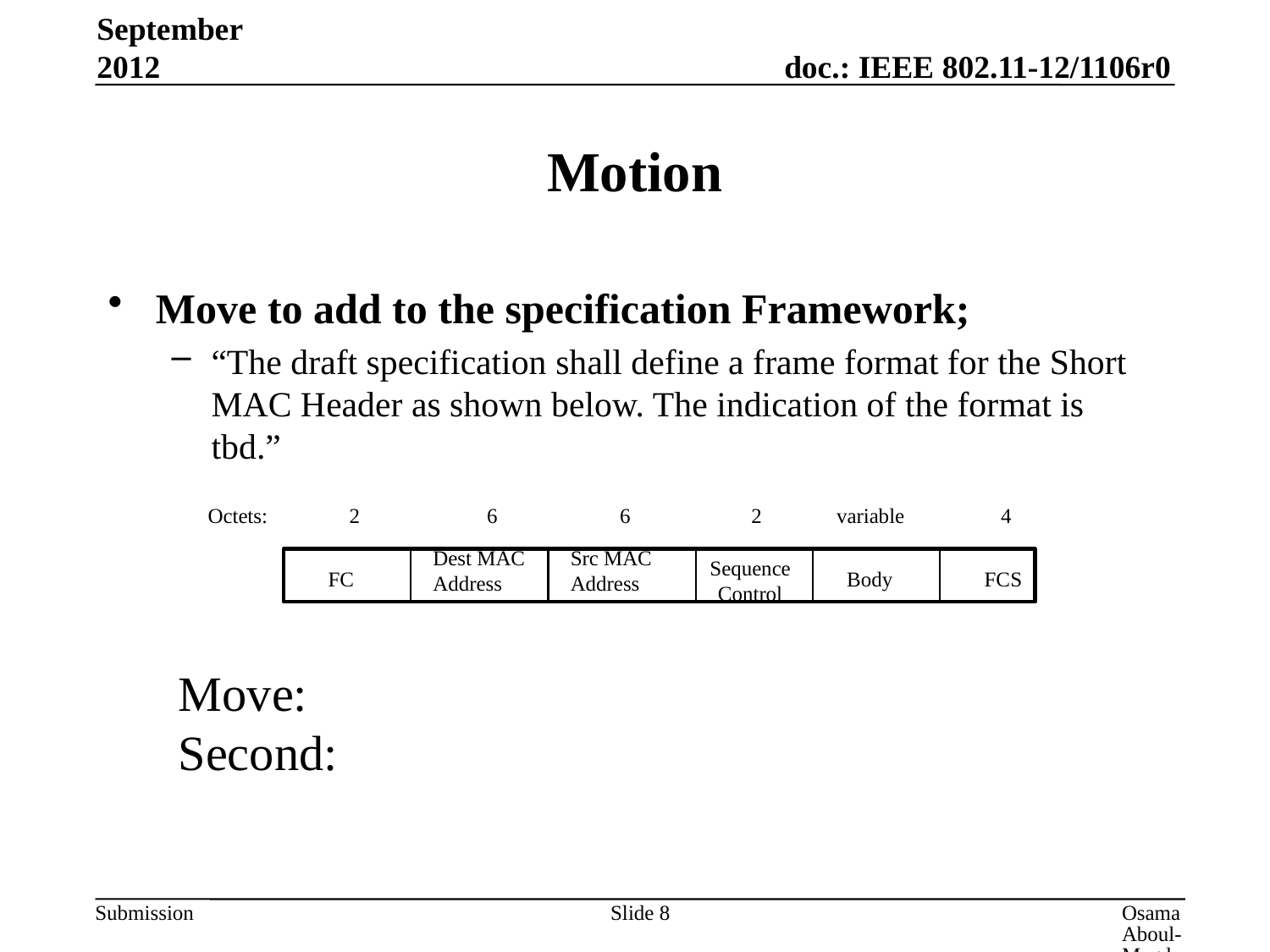

September 2012
# Motion
Move to add to the specification Framework;
“The draft specification shall define a frame format for the Short MAC Header as shown below. The indication of the format is tbd.”
Octets:
2
6
6
2
variable
4
Dest MAC
Address
Src MAC
Address
Sequence
Control

FC
Body
FCS
Move:
Second:
Slide 8
Osama Aboul-Magd, Huawei Technologies